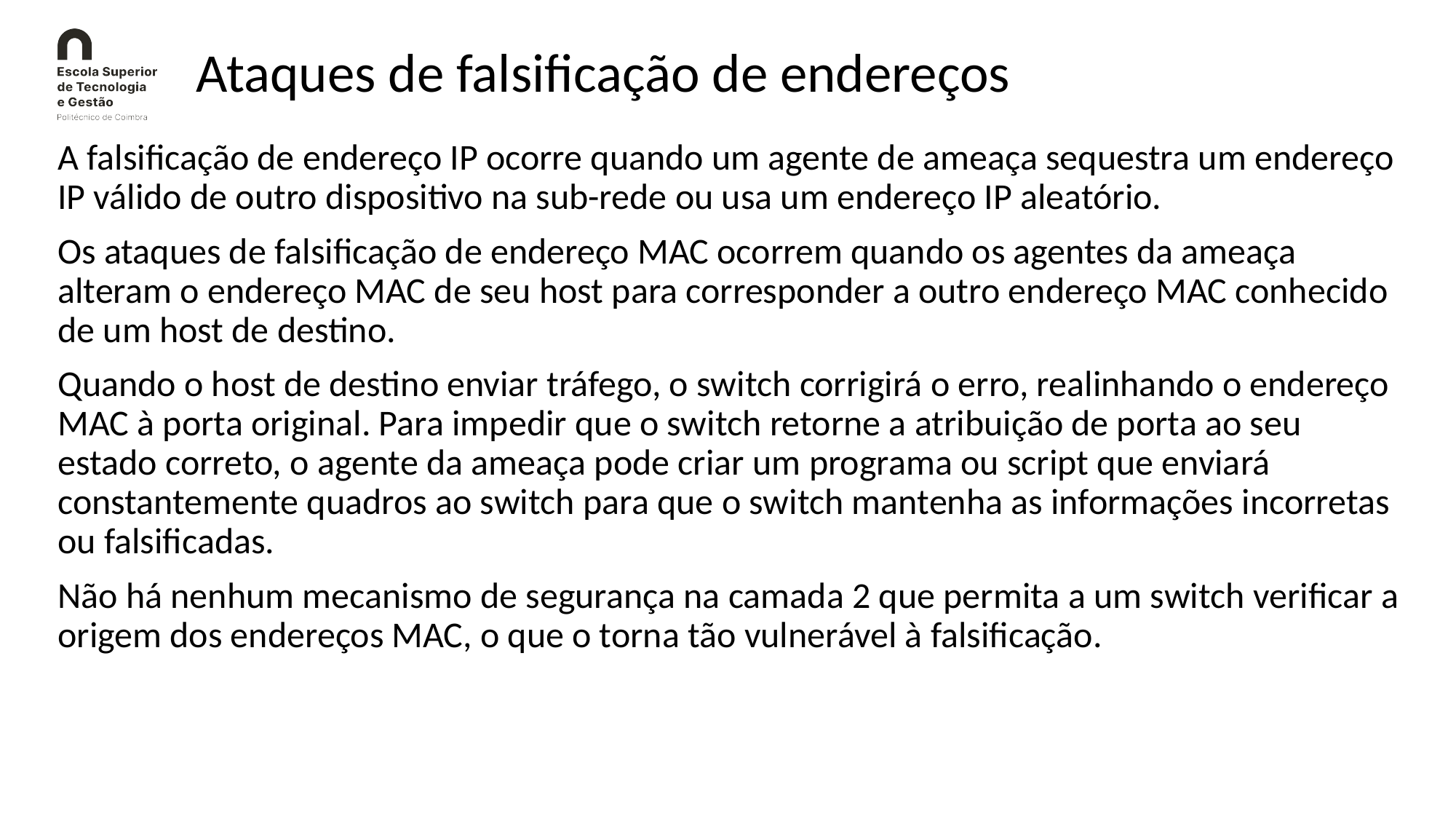

# Ataques de falsificação de endereços
A falsificação de endereço IP ocorre quando um agente de ameaça sequestra um endereço IP válido de outro dispositivo na sub-rede ou usa um endereço IP aleatório.
Os ataques de falsificação de endereço MAC ocorrem quando os agentes da ameaça alteram o endereço MAC de seu host para corresponder a outro endereço MAC conhecido de um host de destino.
Quando o host de destino enviar tráfego, o switch corrigirá o erro, realinhando o endereço MAC à porta original. Para impedir que o switch retorne a atribuição de porta ao seu estado correto, o agente da ameaça pode criar um programa ou script que enviará constantemente quadros ao switch para que o switch mantenha as informações incorretas ou falsificadas.
Não há nenhum mecanismo de segurança na camada 2 que permita a um switch verificar a origem dos endereços MAC, o que o torna tão vulnerável à falsificação.